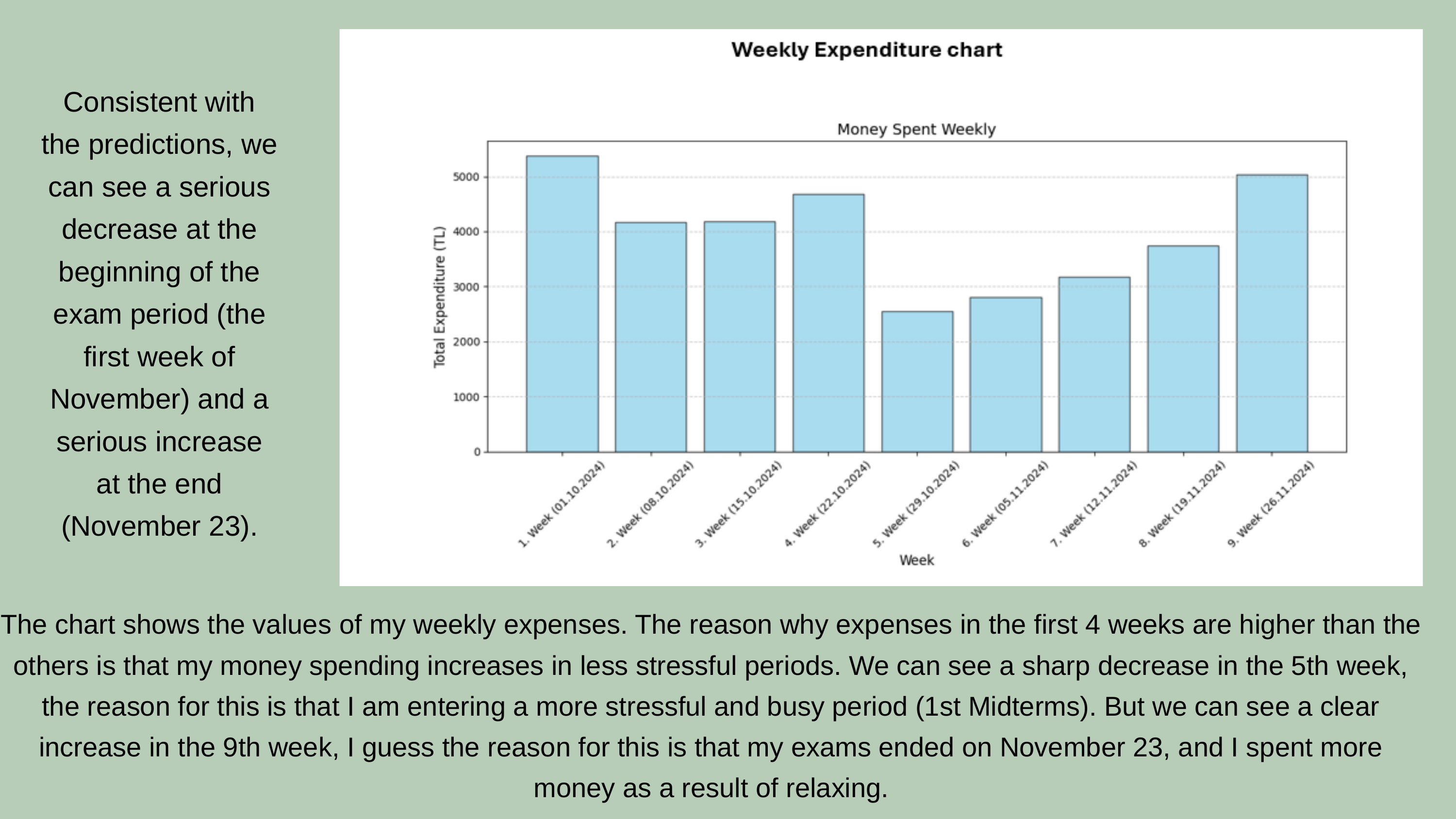

Consistent with the predictions, we can see a serious decrease at the beginning of the exam period (the first week of November) and a serious increase at the end (November 23).
The chart shows the values ​​of my weekly expenses. The reason why expenses in the first 4 weeks are higher than the others is that my money spending increases in less stressful periods. We can see a sharp decrease in the 5th week, the reason for this is that I am entering a more stressful and busy period (1st Midterms). But we can see a clear increase in the 9th week, I guess the reason for this is that my exams ended on November 23, and I spent more money as a result of relaxing.